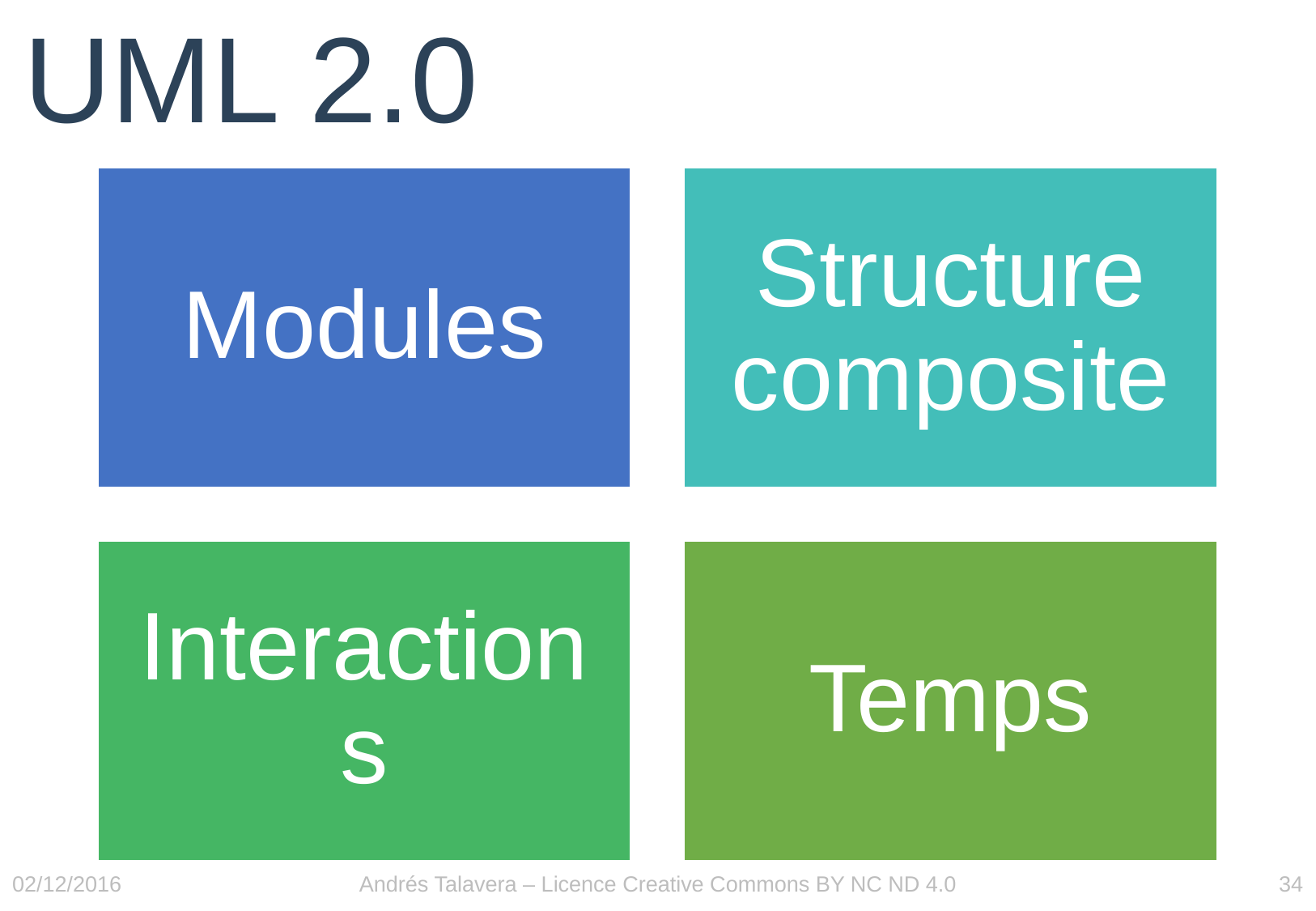

# UML 2.0
Modules
Structure composite
Interactions
Temps
02/12/2016
Andrés Talavera – Licence Creative Commons BY NC ND 4.0
34